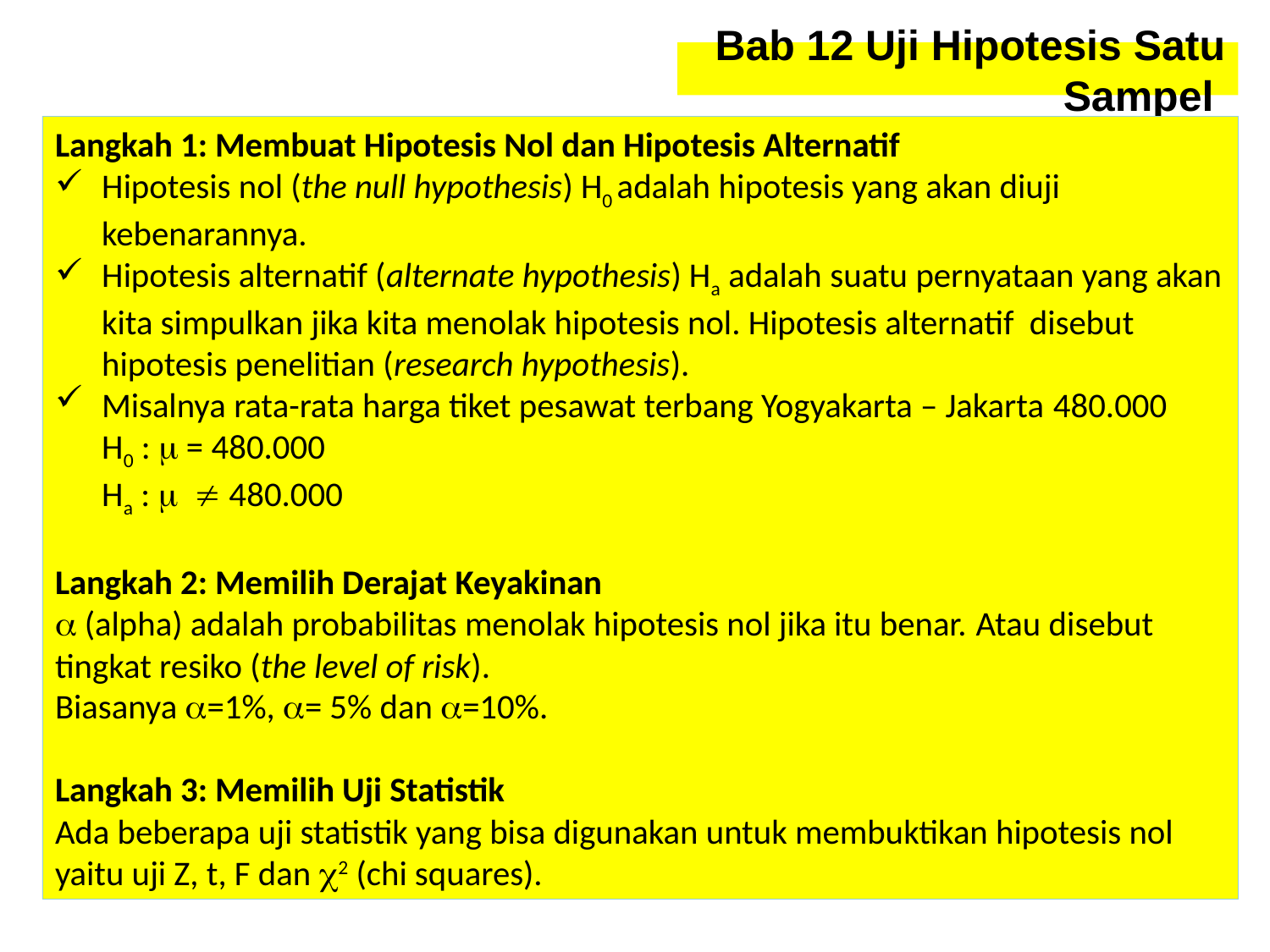

# Bab 12 Uji Hipotesis Satu Sampel
Langkah 1: Membuat Hipotesis Nol dan Hipotesis Alternatif
Hipotesis nol (the null hypothesis) H0 adalah hipotesis yang akan diuji kebenarannya.
Hipotesis alternatif (alternate hypothesis) Ha adalah suatu pernyataan yang akan kita simpulkan jika kita menolak hipotesis nol. Hipotesis alternatif  disebut hipotesis penelitian (research hypothesis).
Misalnya rata-rata harga tiket pesawat terbang Yogyakarta – Jakarta 480.000
	H0 : μ = 480.000
	Ha : μ  ≠ 480.000

Langkah 2: Memilih Derajat Keyakinan
α (alpha) adalah probabilitas menolak hipotesis nol jika itu benar. Atau disebut tingkat resiko (the level of risk).
Biasanya α=1%, α= 5% dan α=10%.

Langkah 3: Memilih Uji Statistik
Ada beberapa uji statistik yang bisa digunakan untuk membuktikan hipotesis nol yaitu uji Z, t, F dan χ2 (chi squares).